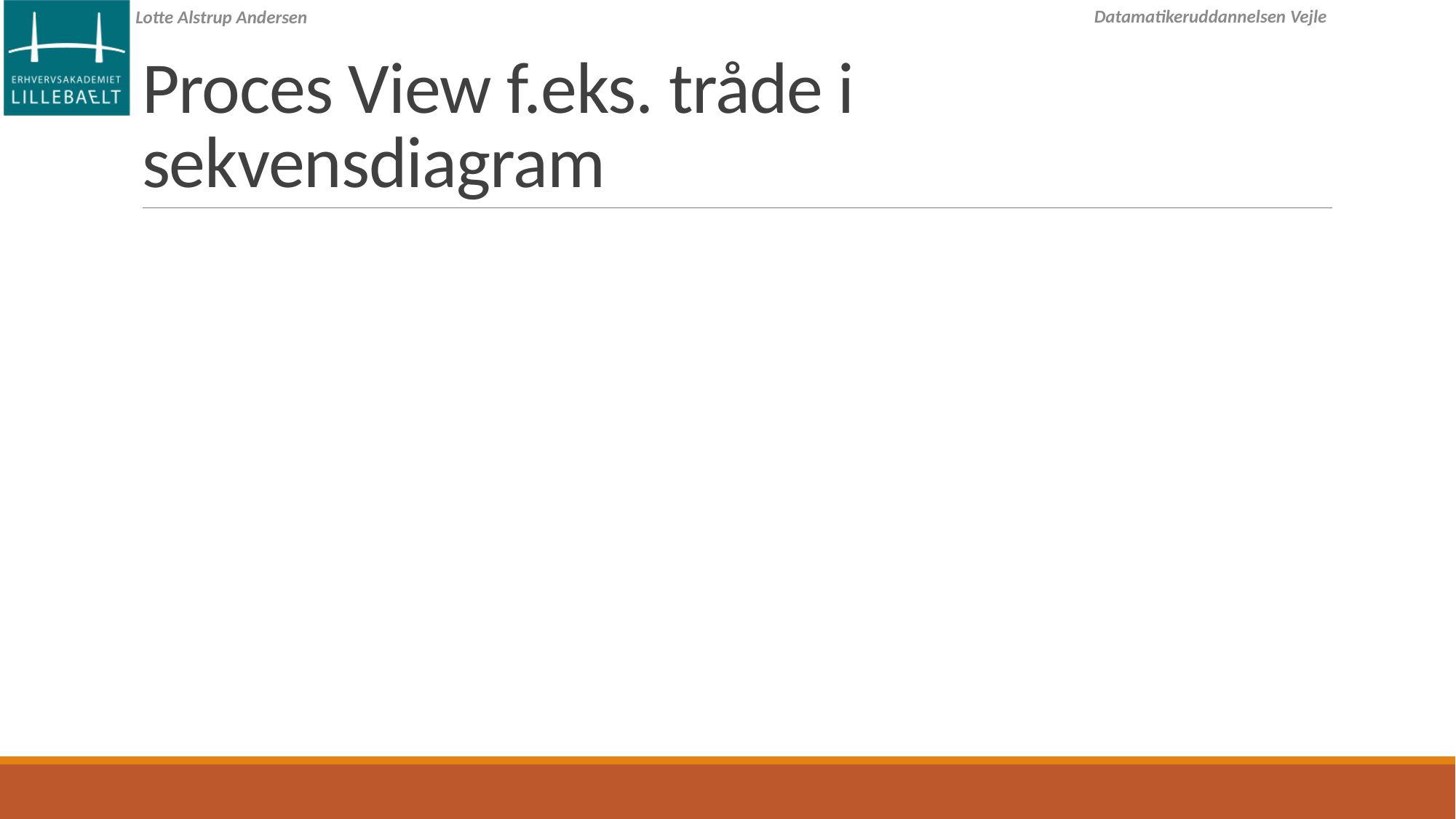

# Proces View f.eks. tråde i sekvensdiagram